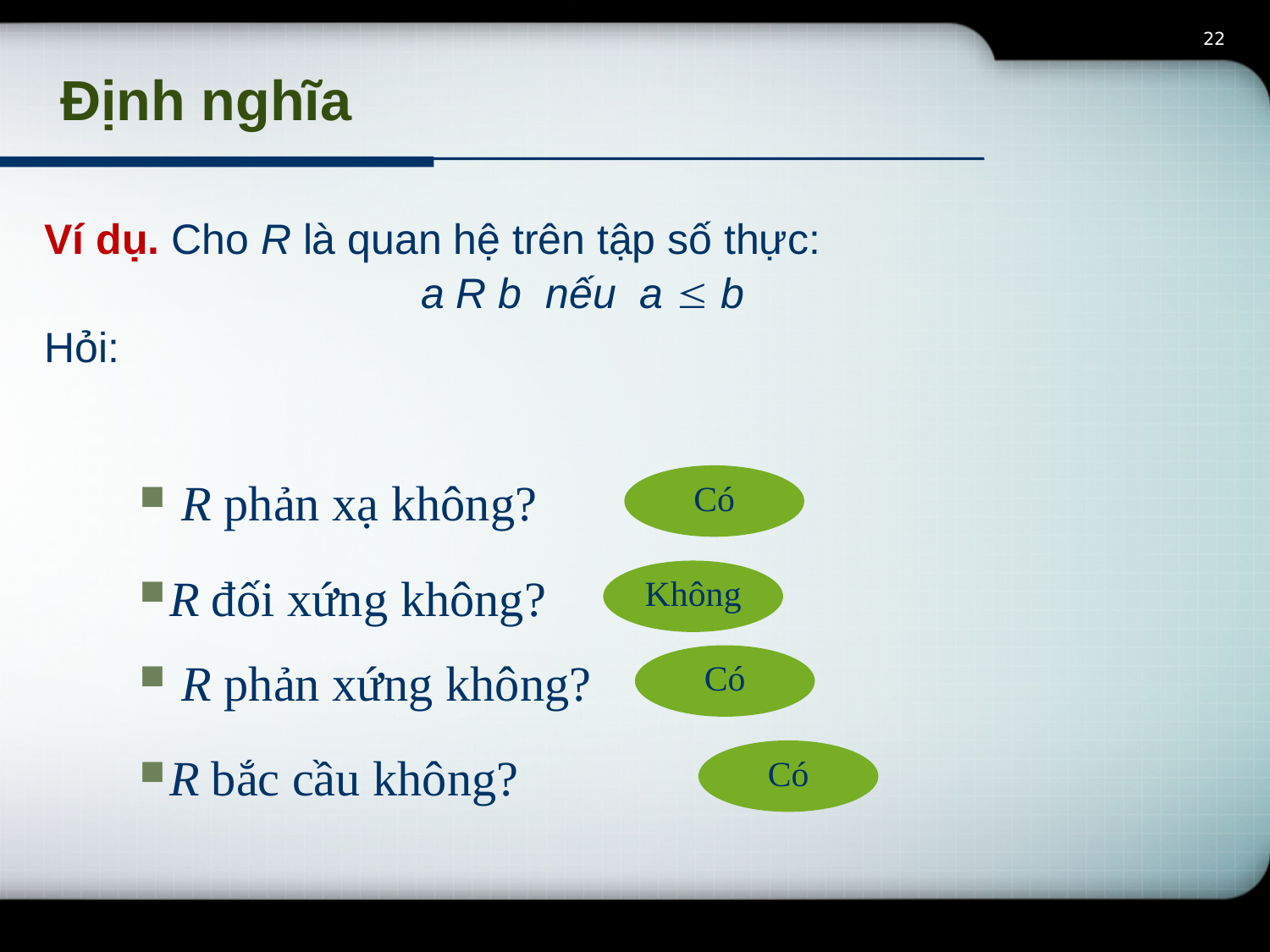

22
# Định nghĩa
Ví dụ. Cho R là quan hệ trên tập số thực:
 a R b  nếu  a ≤ b
Hỏi:

 R phản xạ không?

Có
R đối xứng không?

Không

 R phản xứng không?

Có
R bắc cầu không?

Có